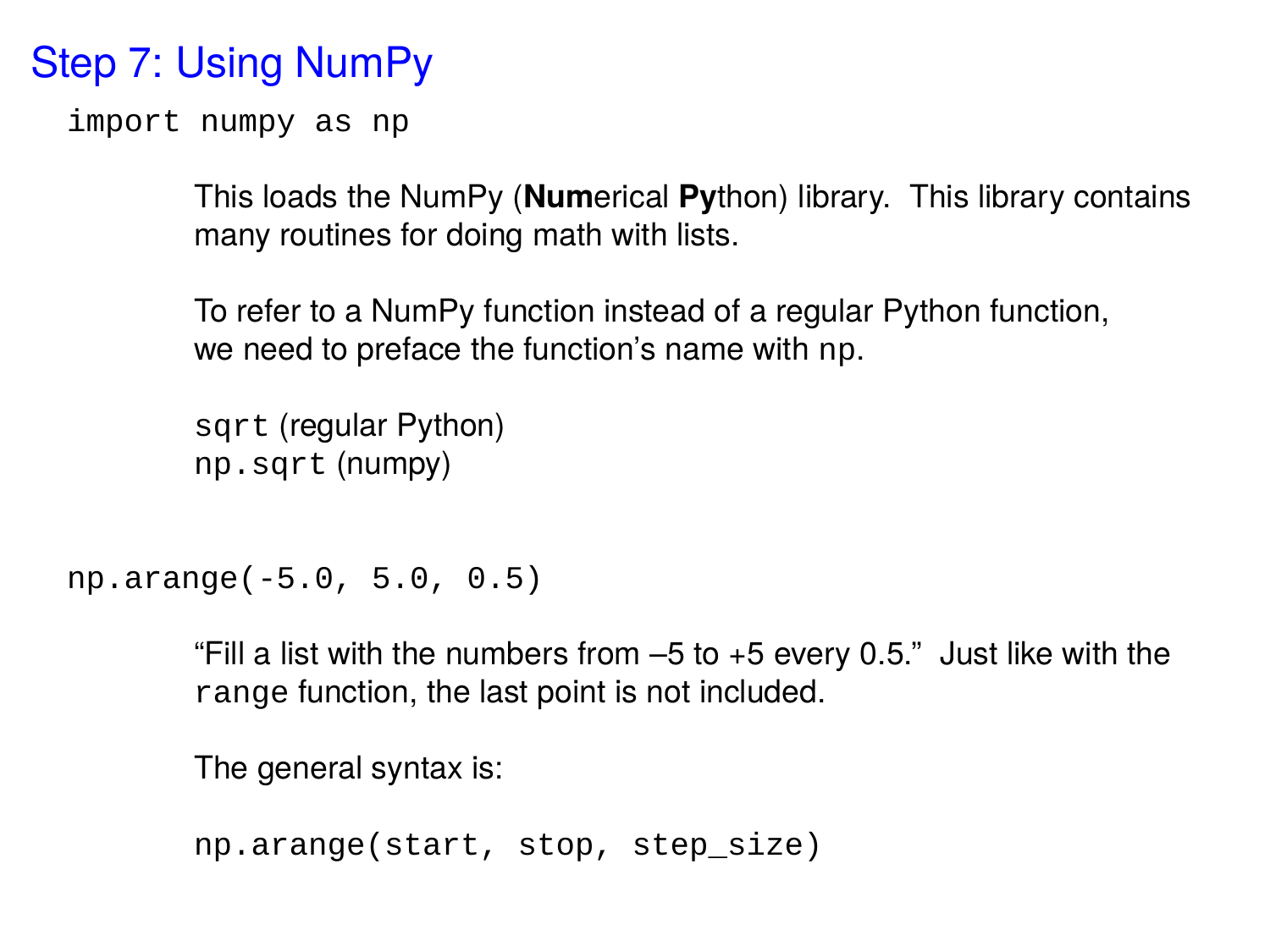

Step 7: Using NumPy
import numpy as np

	This loads the NumPy (Numerical Python) library.  This library contains
	many routines for doing math with lists.

	To refer to a NumPy function instead of a regular Python function,
	we need to preface the function’s name with np.

	sqrt (regular Python)
	np.sqrt (numpy)

np.arange(-5.0, 5.0, 0.5)

	“Fill a list with the numbers from –5 to +5 every 0.5.”  Just like with the
	range function, the last point is not included.

	The general syntax is:

	np.arange(start, stop, step_size)